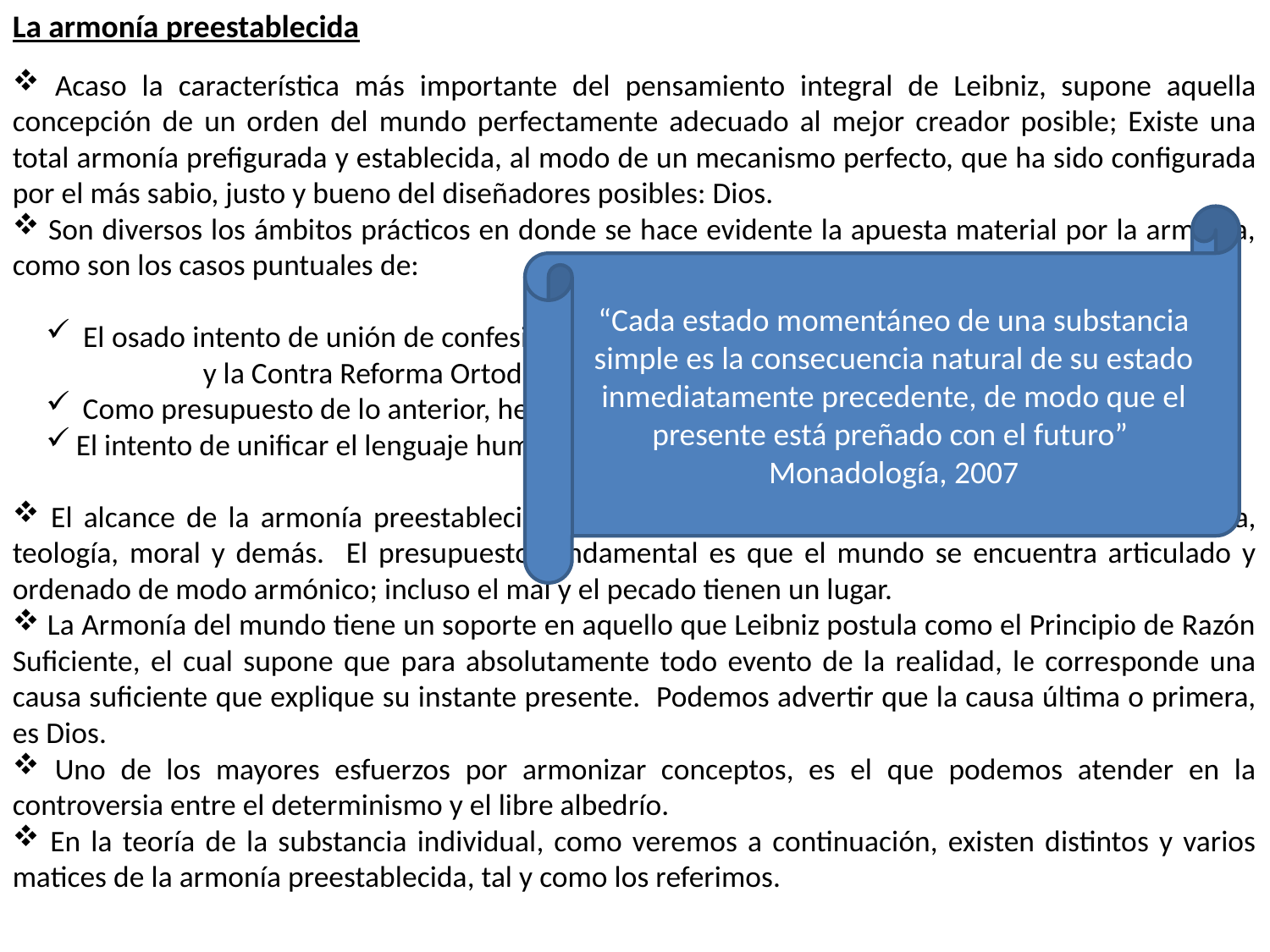

La armonía preestablecida
 Acaso la característica más importante del pensamiento integral de Leibniz, supone aquella concepción de un orden del mundo perfectamente adecuado al mejor creador posible; Existe una total armonía prefigurada y establecida, al modo de un mecanismo perfecto, que ha sido configurada por el más sabio, justo y bueno del diseñadores posibles: Dios.
 Son diversos los ámbitos prácticos en donde se hace evidente la apuesta material por la armonía, como son los casos puntuales de:

 El osado intento de unión de confesiones en una Europa atribulada por la Reforma protestante   	y la Contra Reforma Ortodoxa
 Como presupuesto de lo anterior, hemos referido la empresa de conciliar fe y razón.
El intento de unificar el lenguaje humano en el proyecto de la Ars Combinatoria

 El alcance de la armonía preestablecida en Leibniz repercute en ideas de mecánica, metafísica, teología, moral y demás.  El presupuesto fundamental es que el mundo se encuentra articulado y ordenado de modo armónico; incluso el mal y el pecado tienen un lugar.
 La Armonía del mundo tiene un soporte en aquello que Leibniz postula como el Principio de Razón Suficiente, el cual supone que para absolutamente todo evento de la realidad, le corresponde una causa suficiente que explique su instante presente.  Podemos advertir que la causa última o primera, es Dios.
 Uno de los mayores esfuerzos por armonizar conceptos, es el que podemos atender en la controversia entre el determinismo y el libre albedrío.
 En la teoría de la substancia individual, como veremos a continuación, existen distintos y varios matices de la armonía preestablecida, tal y como los referimos.

“Cada estado momentáneo de una substancia simple es la consecuencia natural de su estado inmediatamente precedente, de modo que el presente está preñado con el futuro”
Monadología, 2007